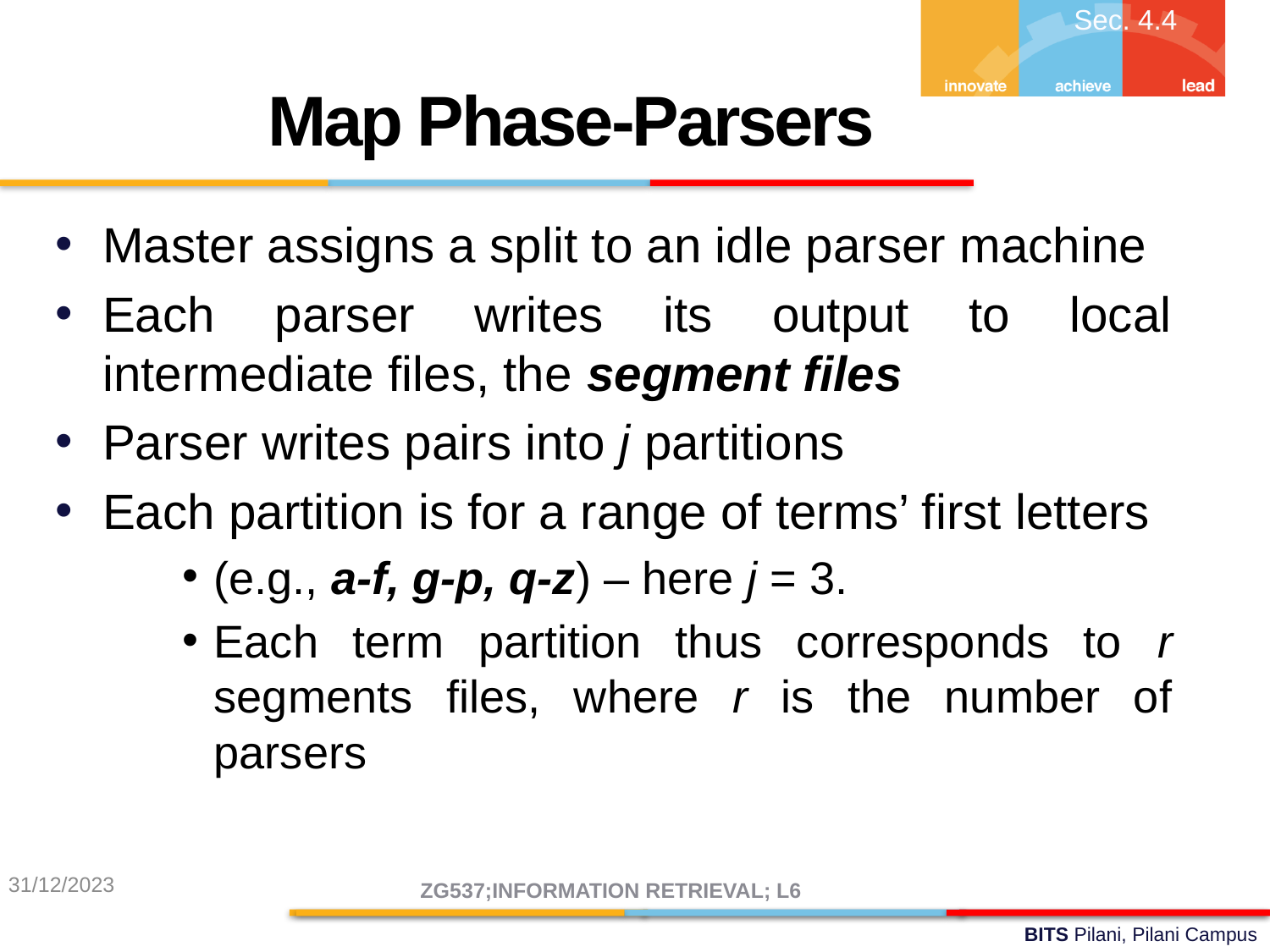

Sec. 4.4
Map Phase-Parsers
Master assigns a split to an idle parser machine
Each parser writes its output to local intermediate files, the segment files
Parser writes pairs into j partitions
Each partition is for a range of terms’ first letters
(e.g., a-f, g-p, q-z) – here j = 3.
Each term partition thus corresponds to r segments files, where r is the number of parsers
31/12/2023
ZG537;INFORMATION RETRIEVAL; L6